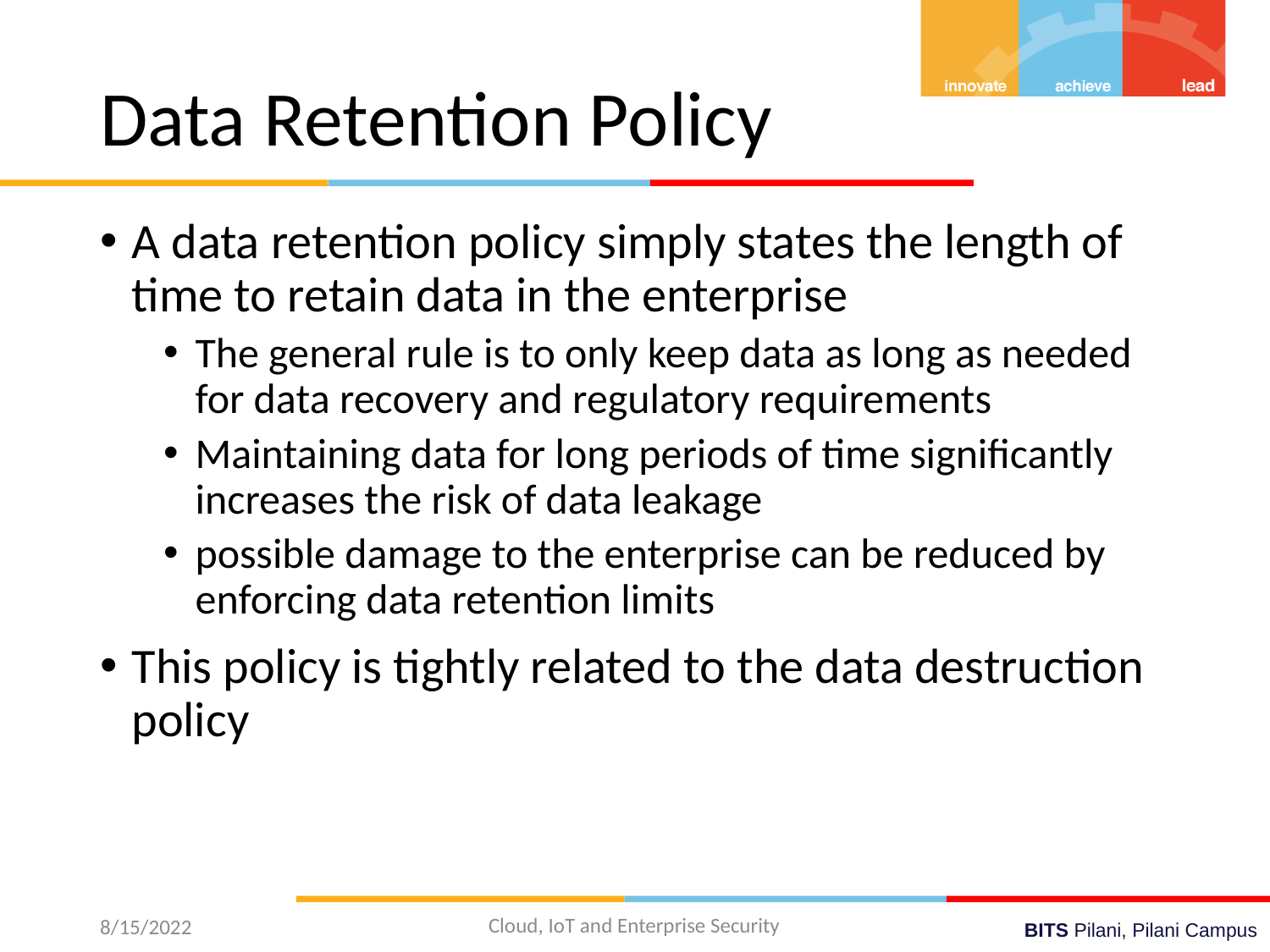

# Data Retention Policy
A data retention policy simply states the length of time to retain data in the enterprise
The general rule is to only keep data as long as needed for data recovery and regulatory requirements
Maintaining data for long periods of time significantly increases the risk of data leakage
possible damage to the enterprise can be reduced by enforcing data retention limits
This policy is tightly related to the data destruction policy
Cloud, IoT and Enterprise Security
8/15/2022